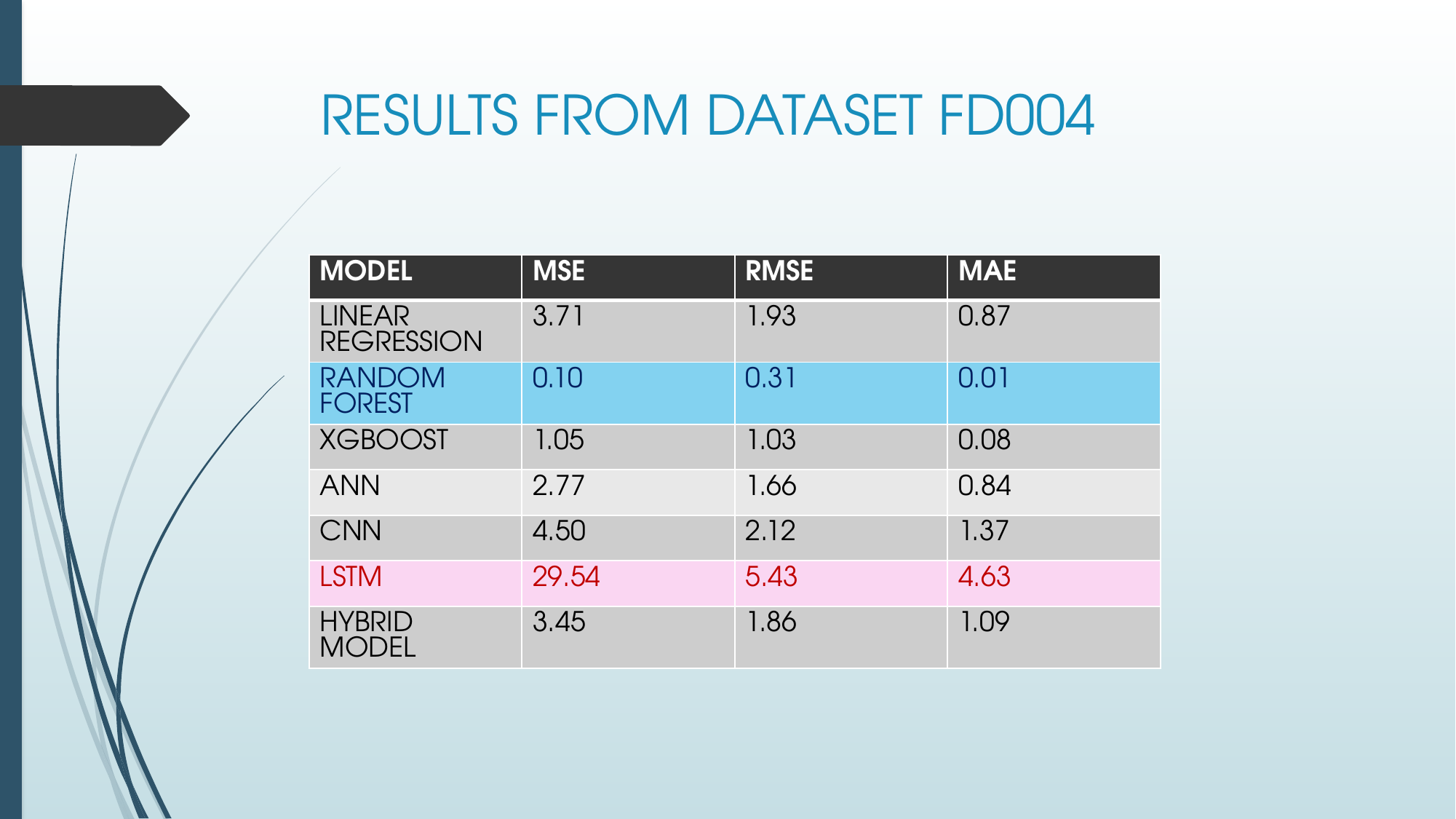

# RESULTS FROM DATASET FD004
| MODEL | MSE | RMSE | MAE |
| --- | --- | --- | --- |
| LINEAR REGRESSION | 3.71 | 1.93 | 0.87 |
| RANDOM FOREST | 0.10 | 0.31 | 0.01 |
| XGBOOST | 1.05 | 1.03 | 0.08 |
| ANN | 2.77 | 1.66 | 0.84 |
| CNN | 4.50 | 2.12 | 1.37 |
| LSTM | 29.54 | 5.43 | 4.63 |
| HYBRID MODEL | 3.45 | 1.86 | 1.09 |